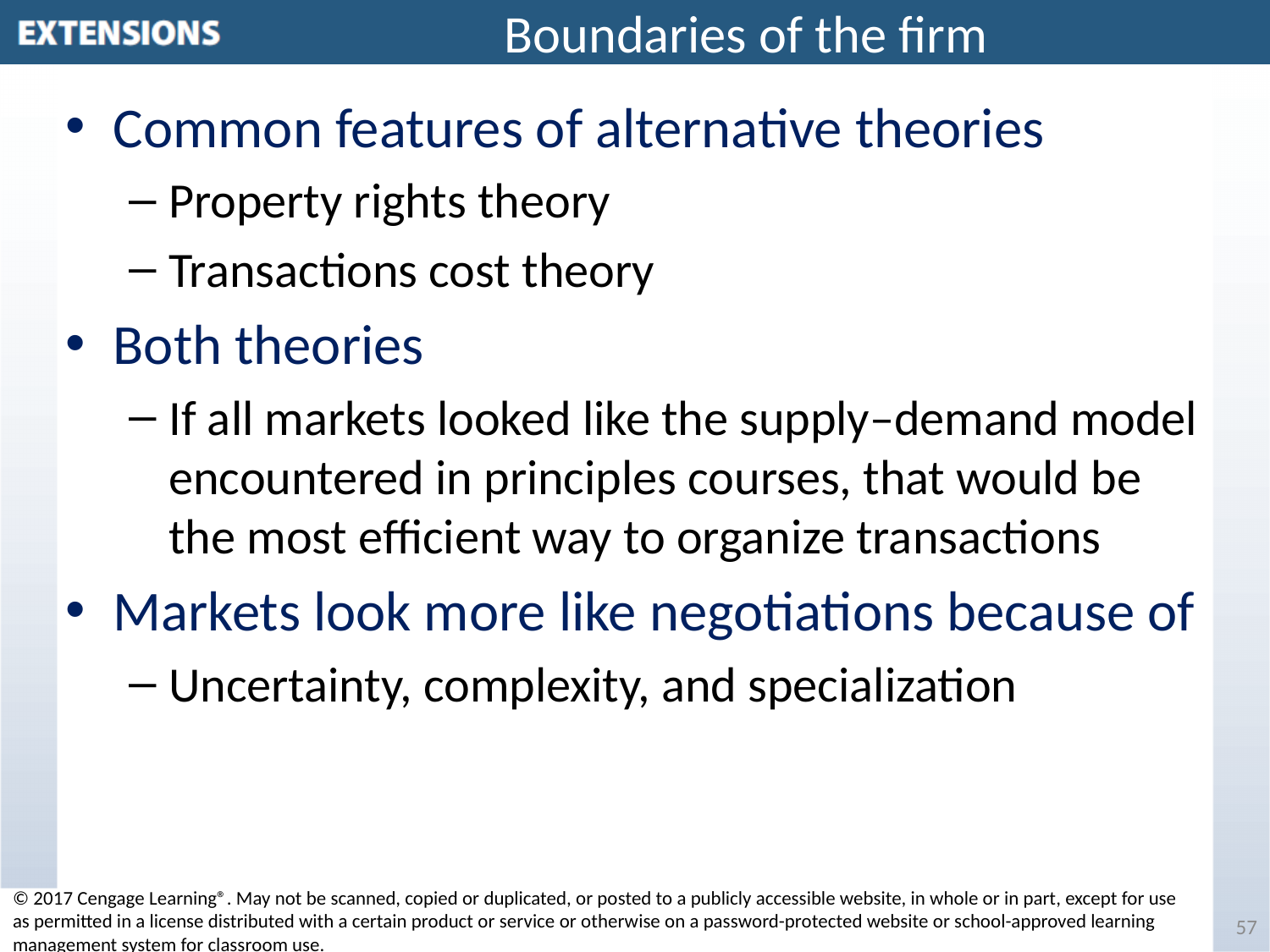

# Boundaries of the firm
Common features of alternative theories
Property rights theory
Transactions cost theory
Both theories
If all markets looked like the supply–demand model encountered in principles courses, that would be the most efficient way to organize transactions
Markets look more like negotiations because of
Uncertainty, complexity, and specialization
© 2017 Cengage Learning®. May not be scanned, copied or duplicated, or posted to a publicly accessible website, in whole or in part, except for use as permitted in a license distributed with a certain product or service or otherwise on a password-protected website or school-approved learning management system for classroom use.
57